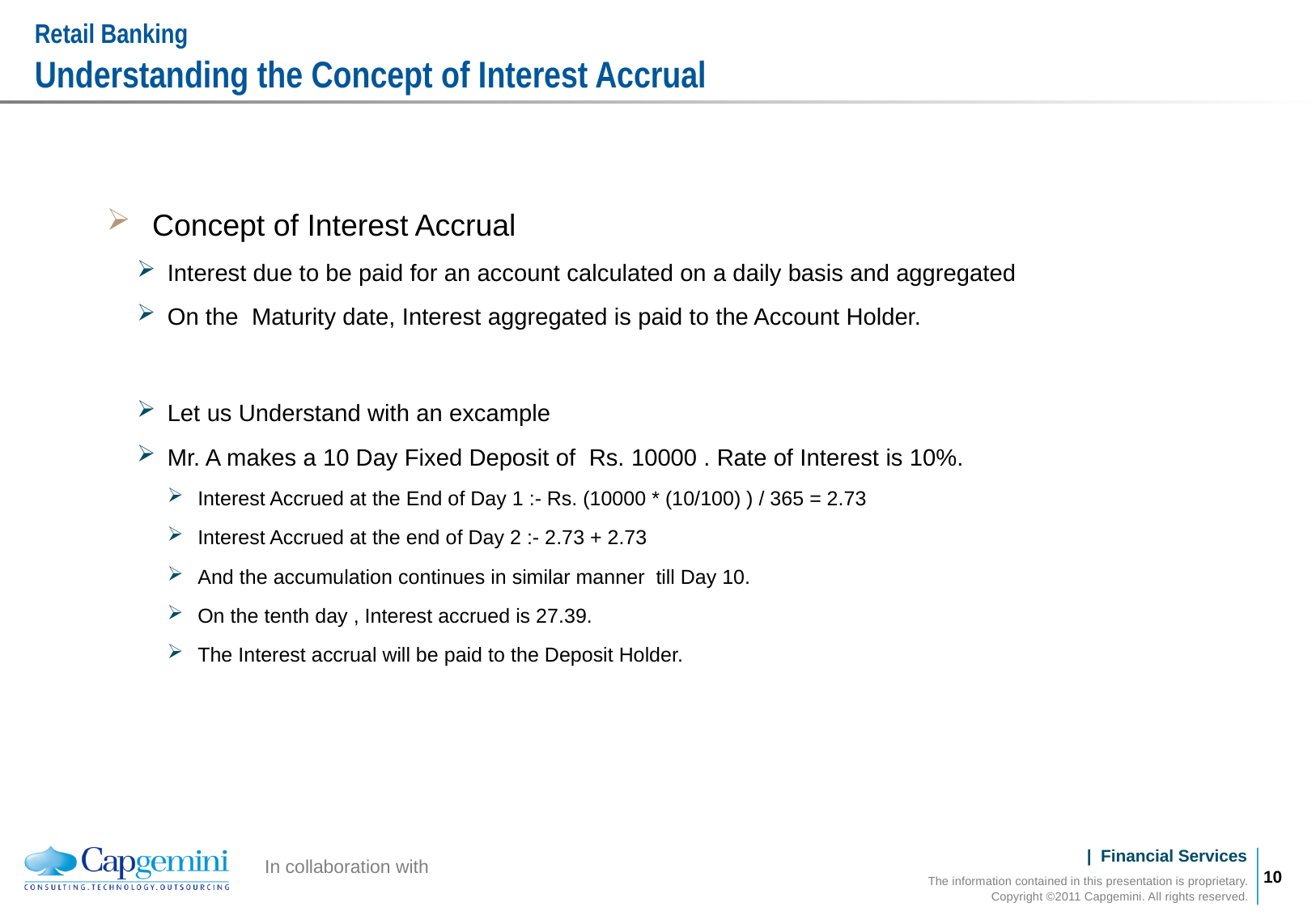

# Retail Banking Understanding the Concept of Interest Accrual
Concept of Interest Accrual
Interest due to be paid for an account calculated on a daily basis and aggregated
On the  Maturity date, Interest aggregated is paid to the Account Holder.

Let us Understand with an excample
Mr. A makes a 10 Day Fixed Deposit of  Rs. 10000 . Rate of Interest is 10%.
Interest Accrued at the End of Day 1 :- Rs. (10000 * (10/100) ) / 365 = 2.73
Interest Accrued at the end of Day 2 :- 2.73 + 2.73
And the accumulation continues in similar manner  till Day 10.
On the tenth day , Interest accrued is 27.39.
The Interest accrual will be paid to the Deposit Holder.